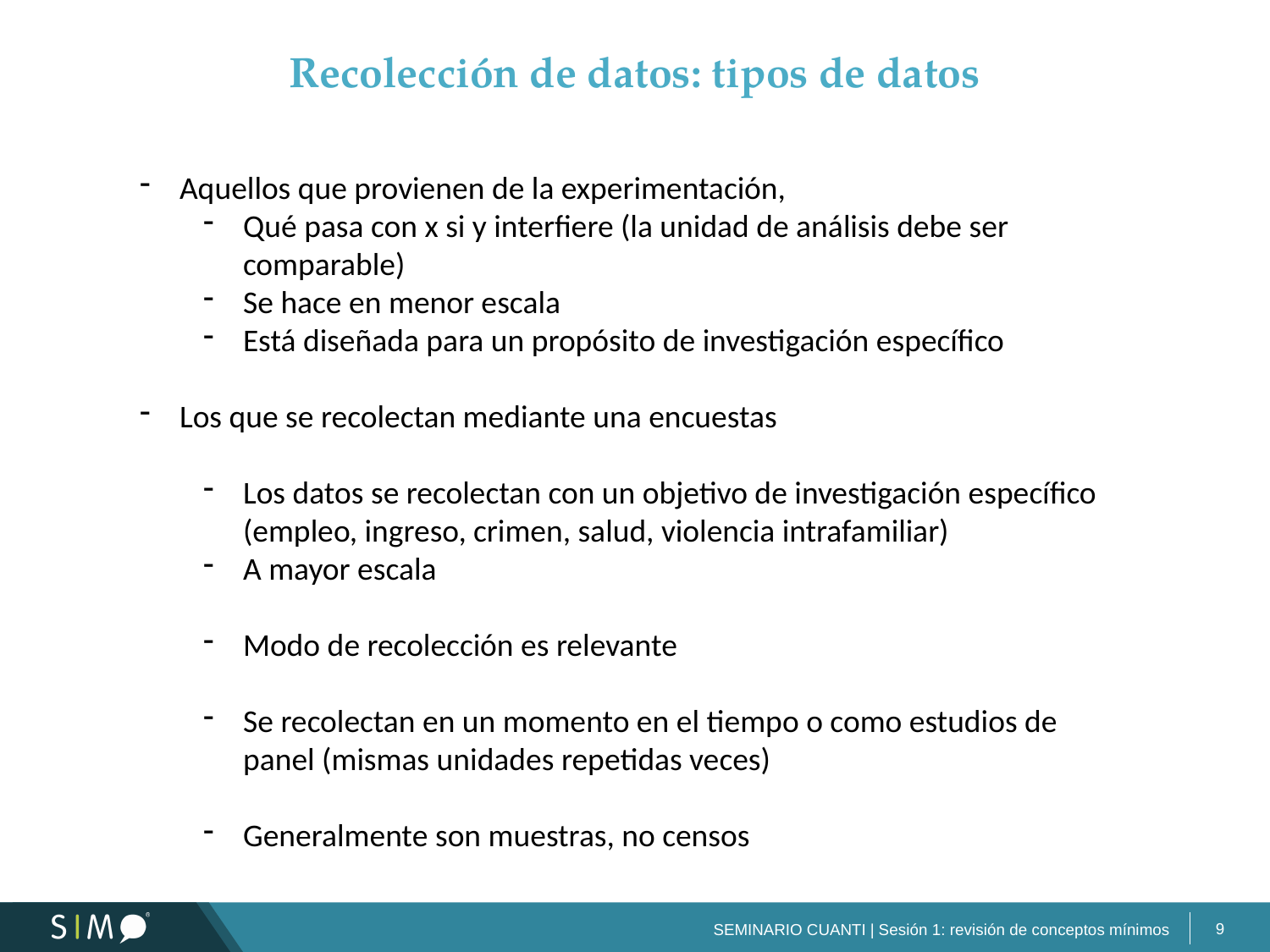

Recolección de datos: tipos de datos
Aquellos que provienen de la experimentación,
Qué pasa con x si y interfiere (la unidad de análisis debe ser comparable)
Se hace en menor escala
Está diseñada para un propósito de investigación específico

Los que se recolectan mediante una encuestas

Los datos se recolectan con un objetivo de investigación específico (empleo, ingreso, crimen, salud, violencia intrafamiliar)
A mayor escala

Modo de recolección es relevante

Se recolectan en un momento en el tiempo o como estudios de panel (mismas unidades repetidas veces)

Generalmente son muestras, no censos